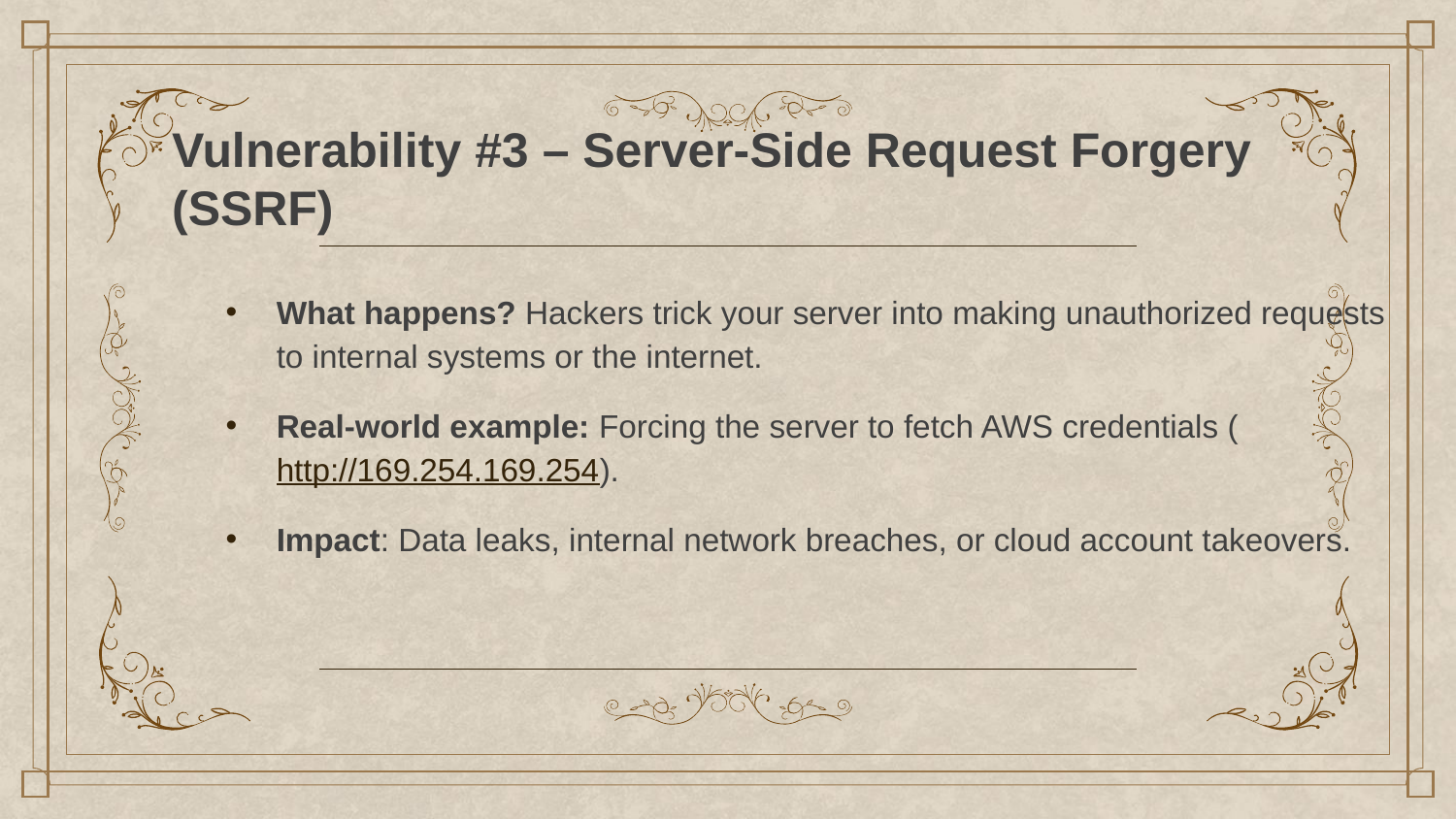

# Vulnerability #3 – Server-Side Request Forgery (SSRF)
What happens? Hackers trick your server into making unauthorized requests to internal systems or the internet.
Real-world example: Forcing the server to fetch AWS credentials (http://169.254.169.254).
Impact: Data leaks, internal network breaches, or cloud account takeovers.